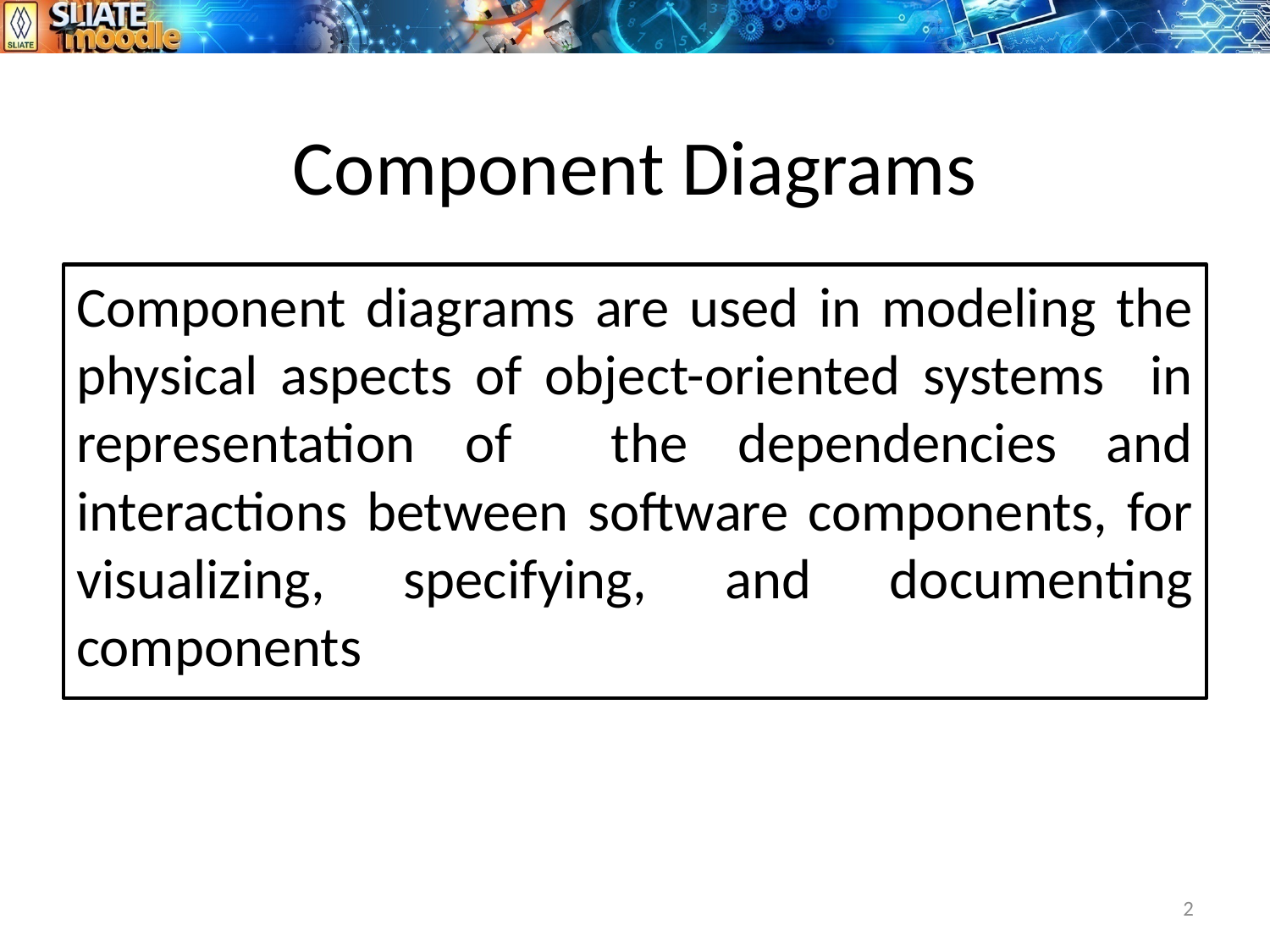

# Component Diagrams
Component diagrams are used in modeling the physical aspects of object-oriented systems  in representation of  the dependencies and interactions between software components, for visualizing, specifying, and documenting components
2